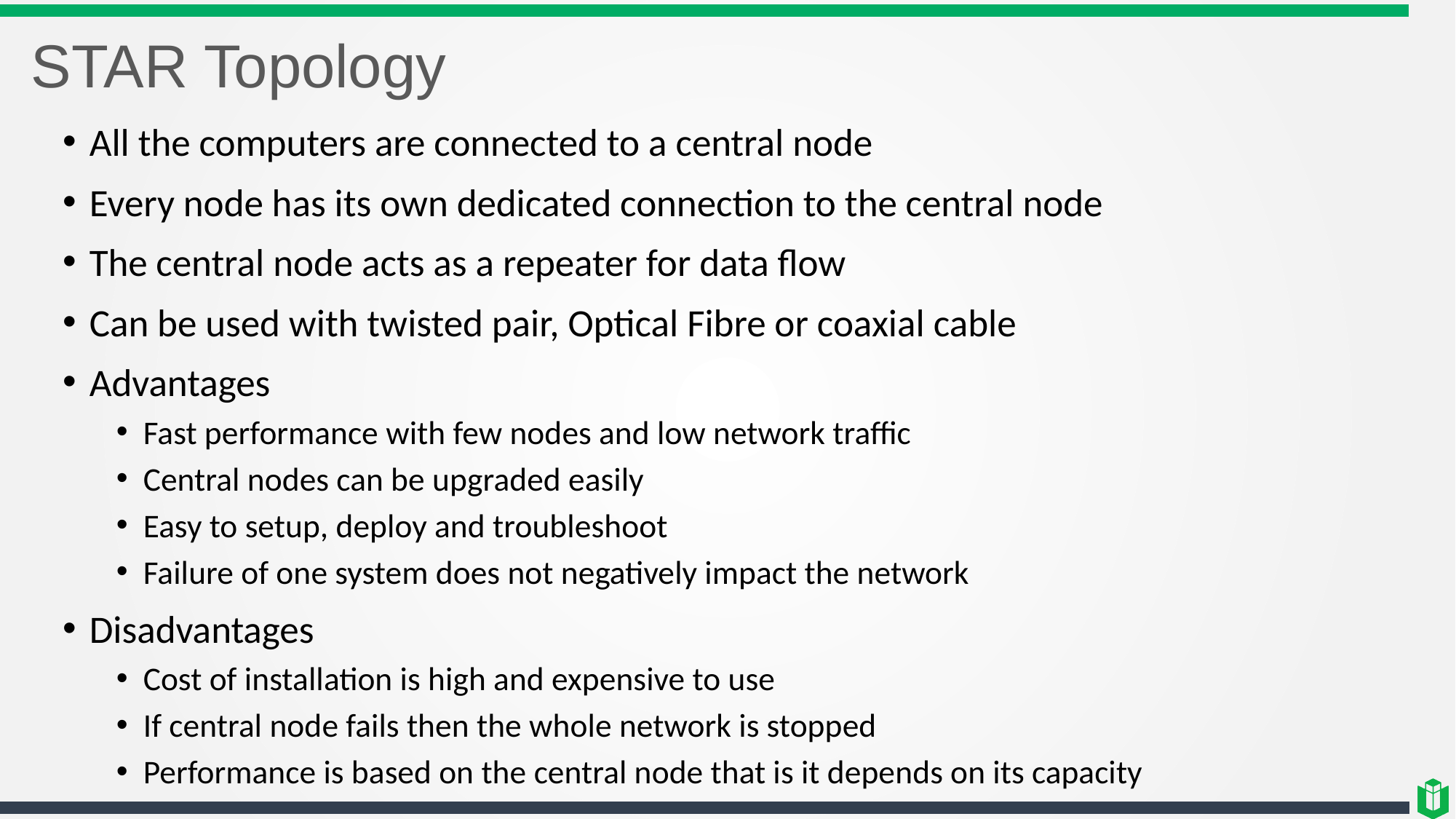

# STAR Topology
All the computers are connected to a central node
Every node has its own dedicated connection to the central node
The central node acts as a repeater for data flow
Can be used with twisted pair, Optical Fibre or coaxial cable
Advantages
Fast performance with few nodes and low network traffic
Central nodes can be upgraded easily
Easy to setup, deploy and troubleshoot
Failure of one system does not negatively impact the network
Disadvantages
Cost of installation is high and expensive to use
If central node fails then the whole network is stopped
Performance is based on the central node that is it depends on its capacity